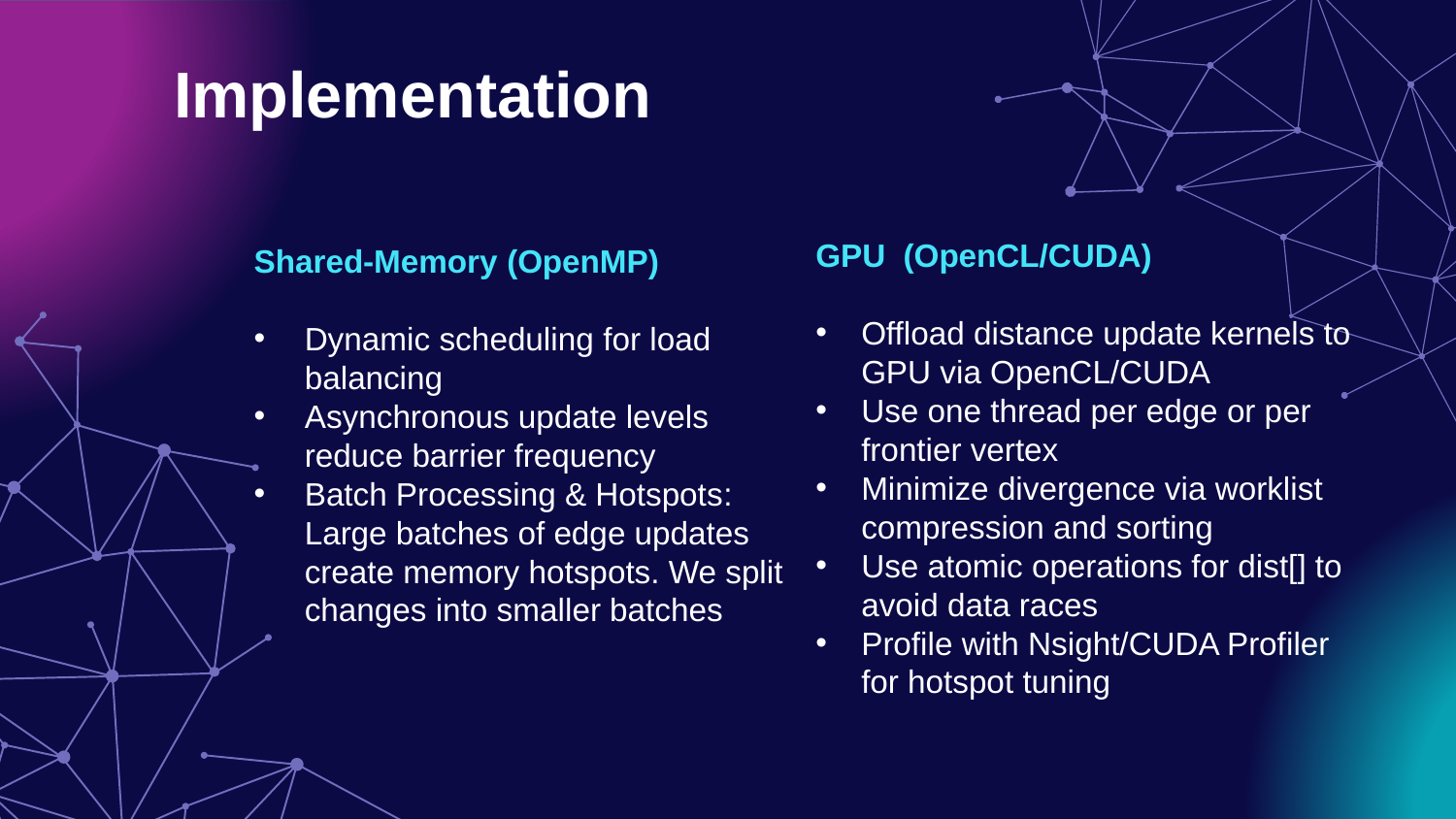

# Implementation
GPU  (OpenCL/CUDA)

Offload distance update kernels to GPU via OpenCL/CUDA
Use one thread per edge or per frontier vertex
Minimize divergence via worklist compression and sorting
Use atomic operations for dist[] to avoid data races
Profile with Nsight/CUDA Profiler for hotspot tuning

Shared-Memory (OpenMP)

Dynamic scheduling for load balancing
Asynchronous update levels reduce barrier frequency
Batch Processing & Hotspots: Large batches of edge updates create memory hotspots. We split changes into smaller batches